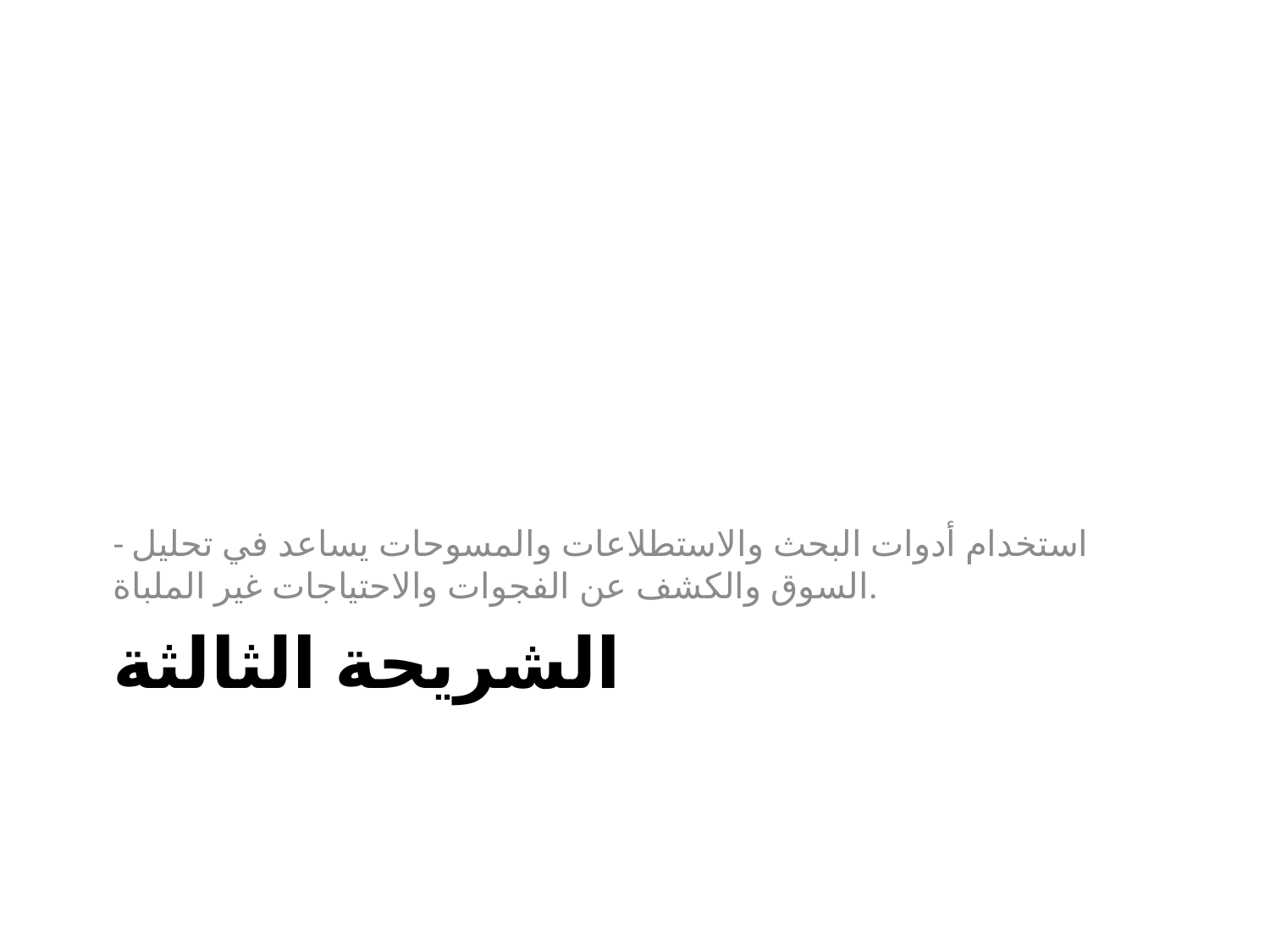

- استخدام أدوات البحث والاستطلاعات والمسوحات يساعد في تحليل السوق والكشف عن الفجوات والاحتياجات غير الملباة.
# الشريحة الثالثة